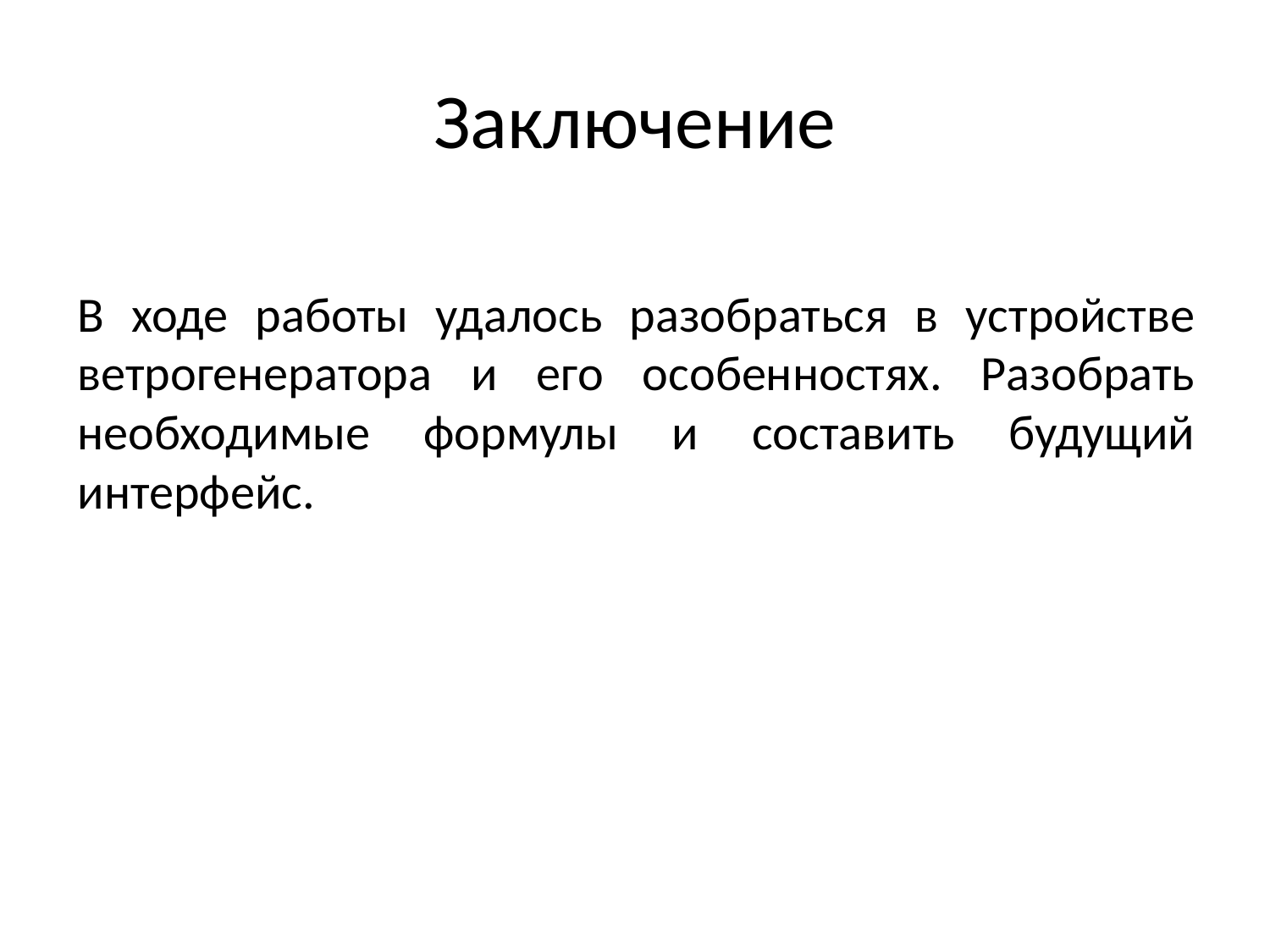

# Заключение
В ходе работы удалось разобраться в устройстве ветрогенератора и его особенностях. Разобрать необходимые формулы и составить будущий интерфейс.